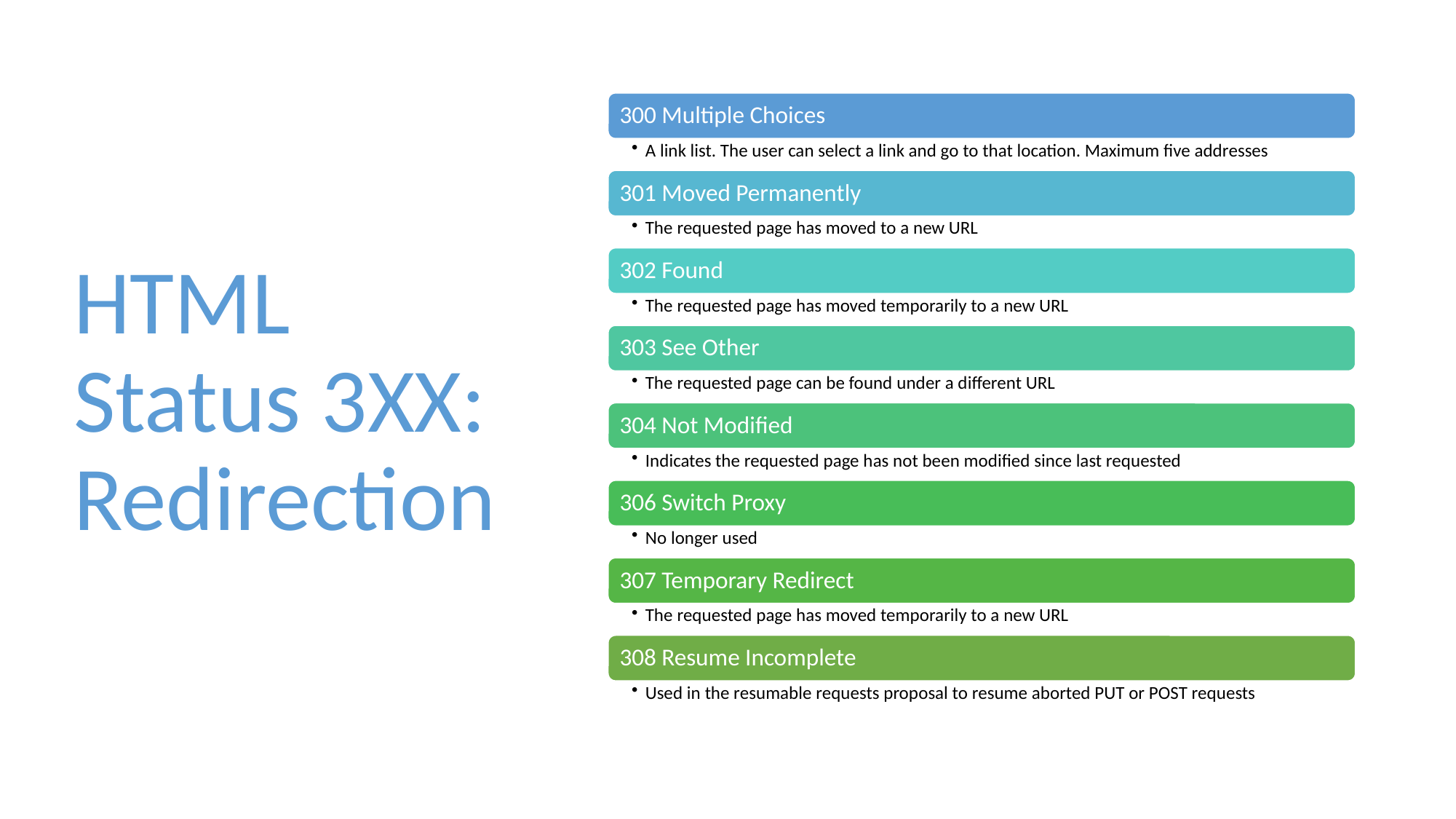

# HTML Status 3XX: Redirection
300 Multiple Choices
A link list. The user can select a link and go to that location. Maximum five addresses
301 Moved Permanently
The requested page has moved to a new URL
302 Found
The requested page has moved temporarily to a new URL
303 See Other
The requested page can be found under a different URL
304 Not Modified
Indicates the requested page has not been modified since last requested
306 Switch Proxy
No longer used
307 Temporary Redirect
The requested page has moved temporarily to a new URL
308 Resume Incomplete
Used in the resumable requests proposal to resume aborted PUT or POST requests